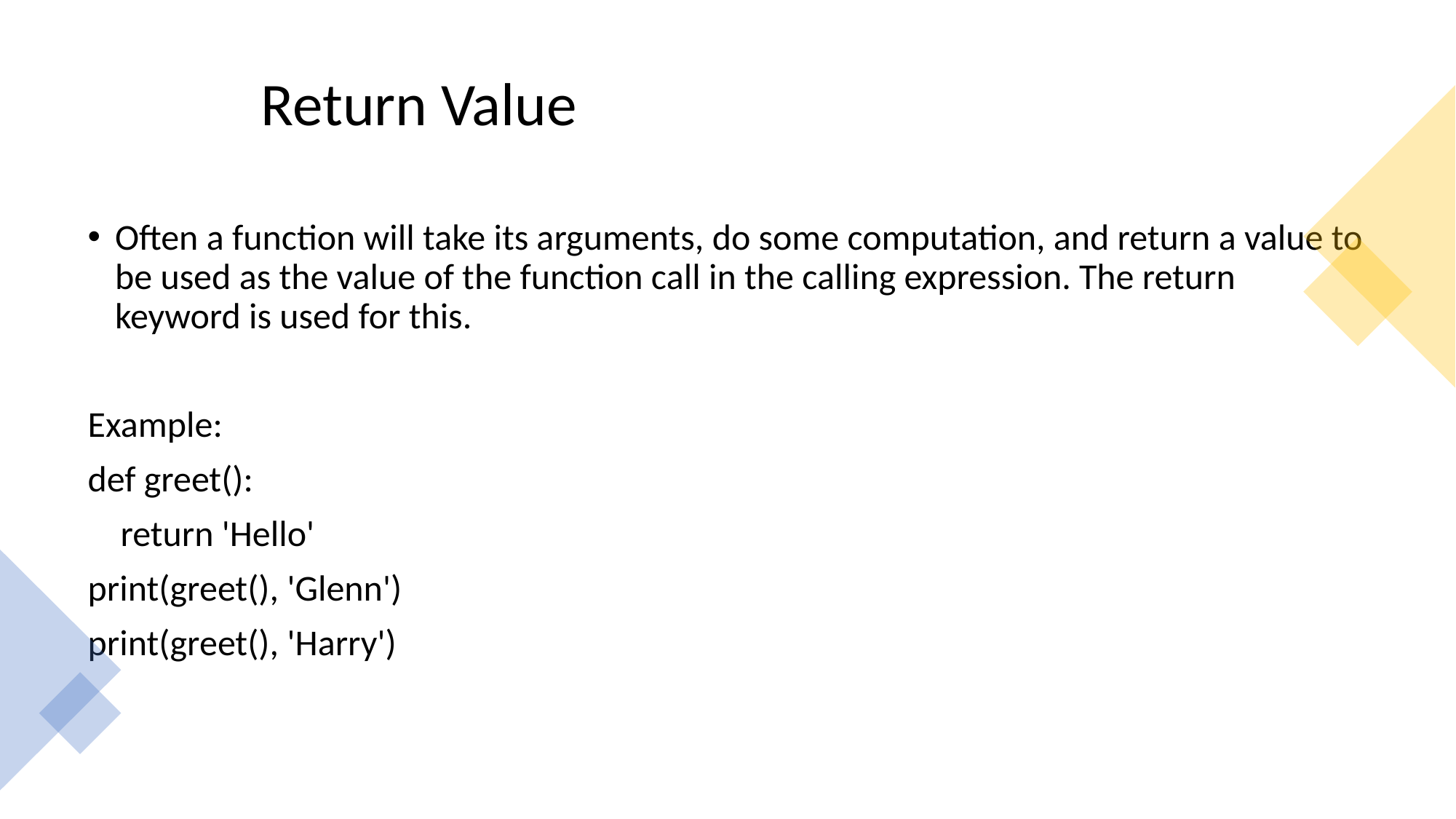

# Return Value

Often a function will take its arguments, do some computation, and return a value to be used as the value of the function call in the calling expression. The return keyword is used for this.

Example:
def greet():
    return 'Hello'
print(greet(), 'Glenn')
print(greet(), 'Harry')